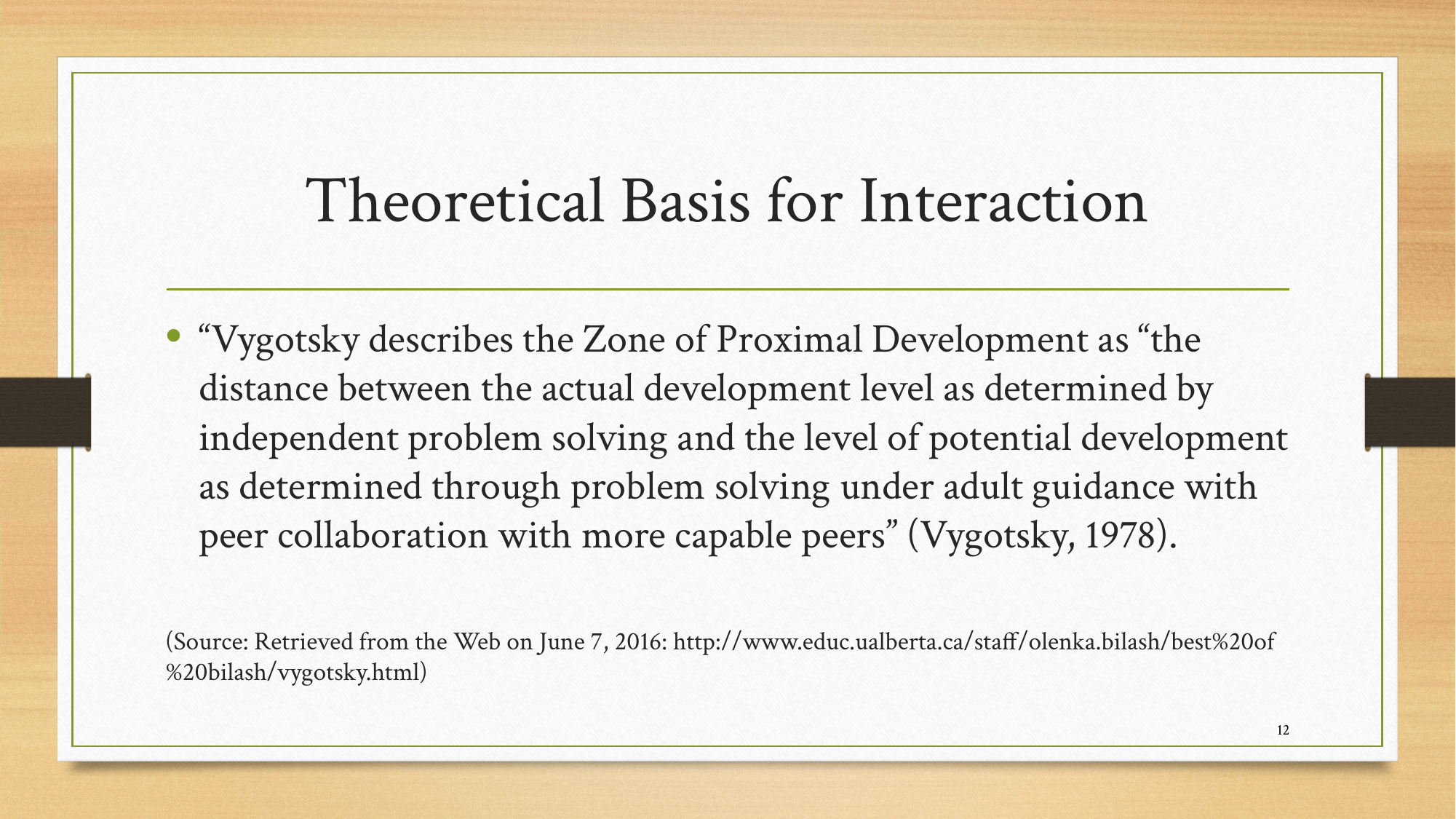

# Theoretical Basis for Interaction
“Vygotsky describes the Zone of Proximal Development as “the distance between the actual development level as determined by independent problem solving and the level of potential development as determined through problem solving under adult guidance with peer collaboration with more capable peers” (Vygotsky, 1978).

(Source: Retrieved from the Web on June 7, 2016: http://www.educ.ualberta.ca/staff/olenka.bilash/best%20of%20bilash/vygotsky.html)

12